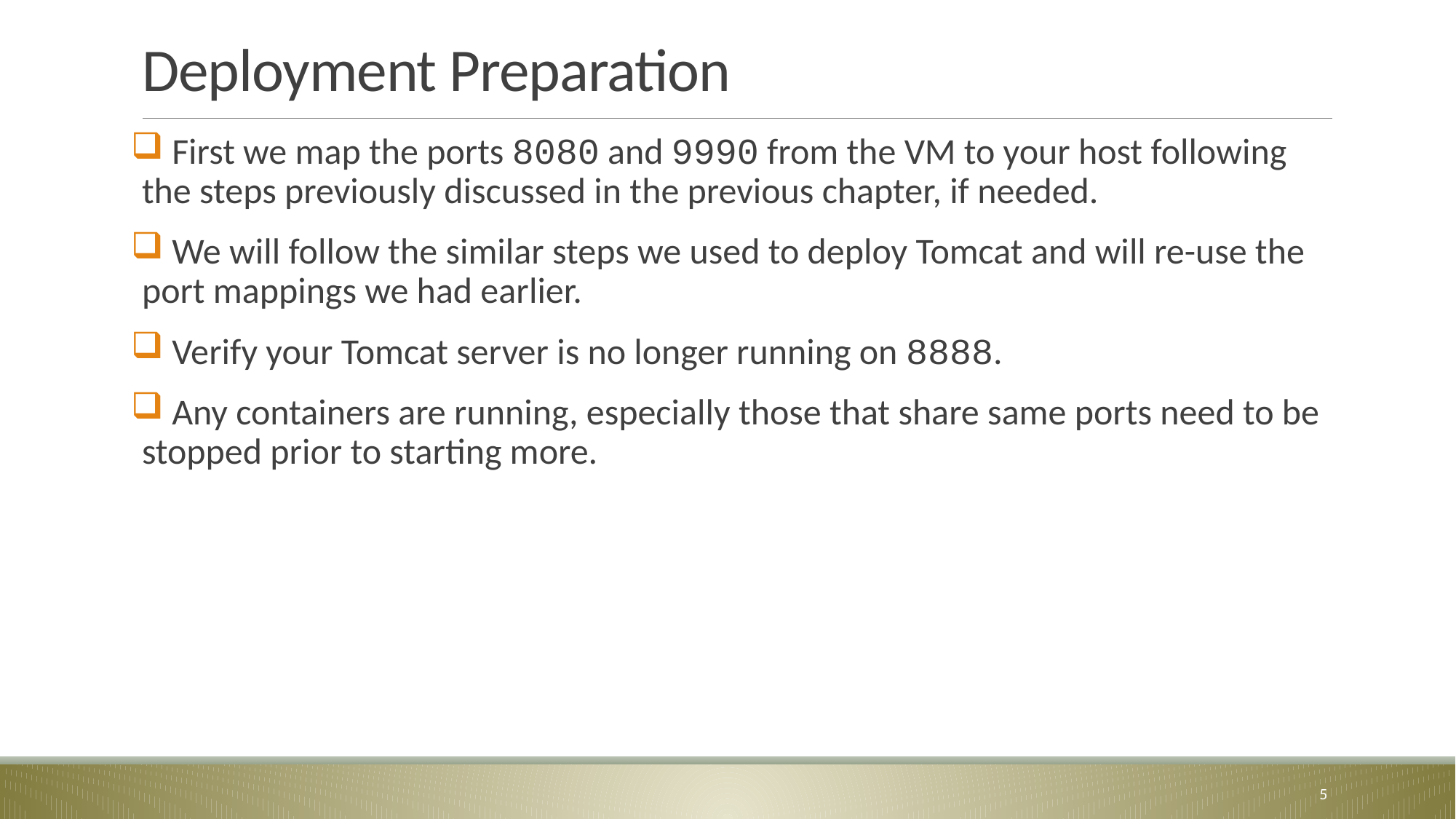

# Deployment Preparation
 First we map the ports 8080 and 9990 from the VM to your host following the steps previously discussed in the previous chapter, if needed.
 We will follow the similar steps we used to deploy Tomcat and will re-use the port mappings we had earlier.
 Verify your Tomcat server is no longer running on 8888.
 Any containers are running, especially those that share same ports need to be stopped prior to starting more.

5